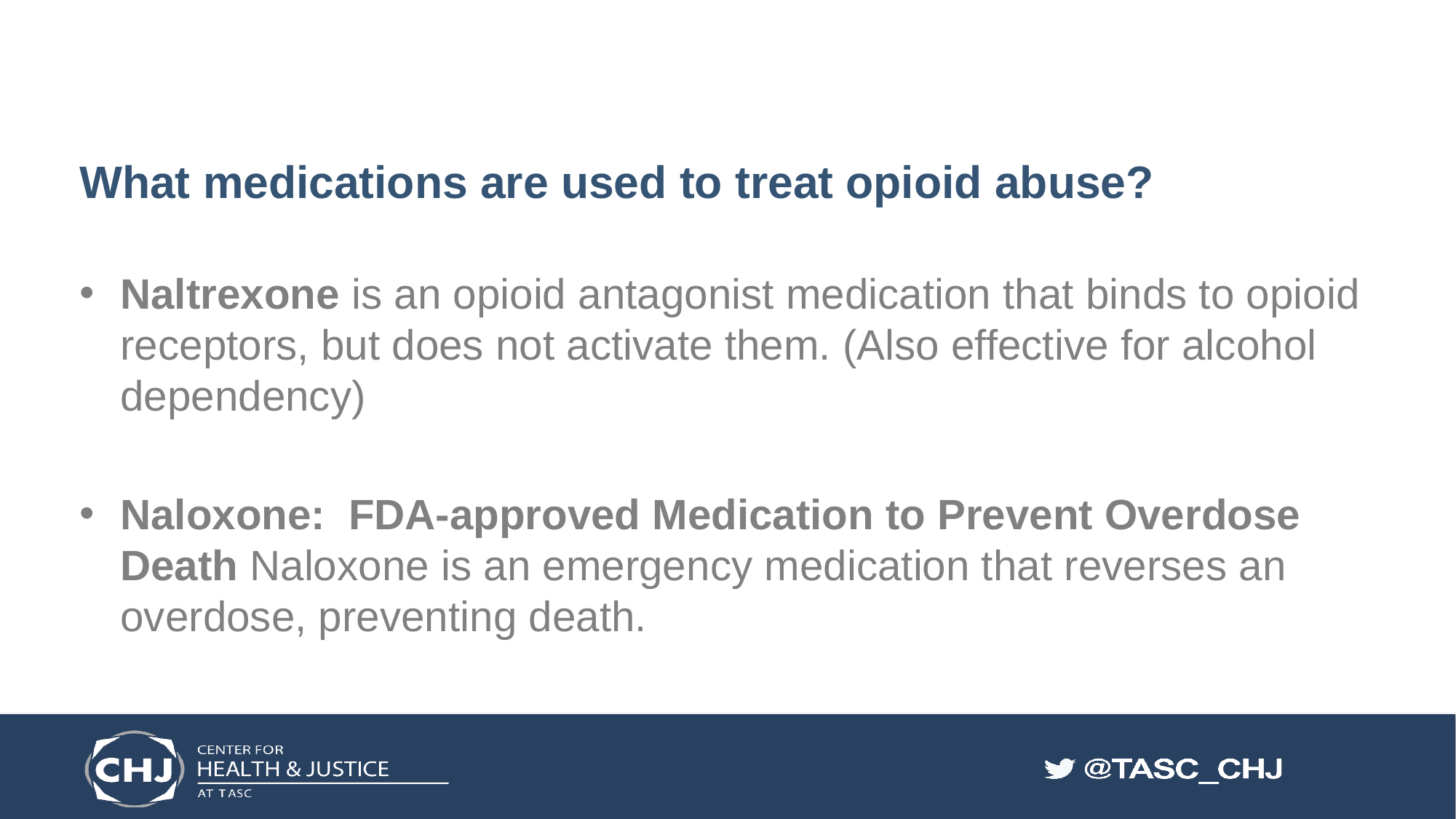

# What medications are used to treat opioid abuse?
Naltrexone is an opioid antagonist medication that binds to opioid receptors, but does not activate them. (Also effective for alcohol dependency)

Naloxone:  FDA-approved Medication to Prevent Overdose Death Naloxone is an emergency medication that reverses an overdose, preventing death.